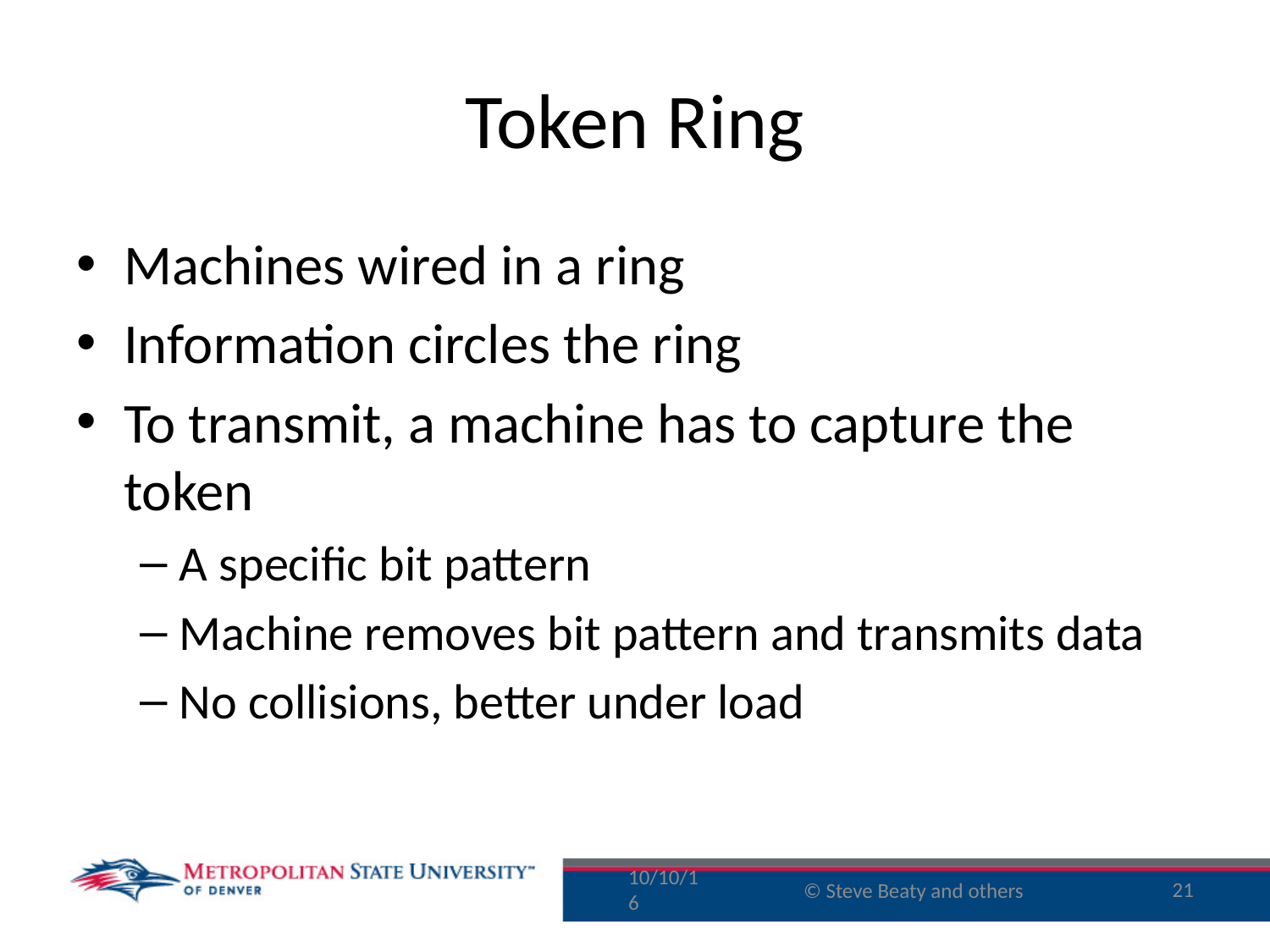

# Token Ring
Machines wired in a ring
Information circles the ring
To transmit, a machine has to capture the token
A specific bit pattern
Machine removes bit pattern and transmits data
No collisions, better under load
10/10/16
21
© Steve Beaty and others